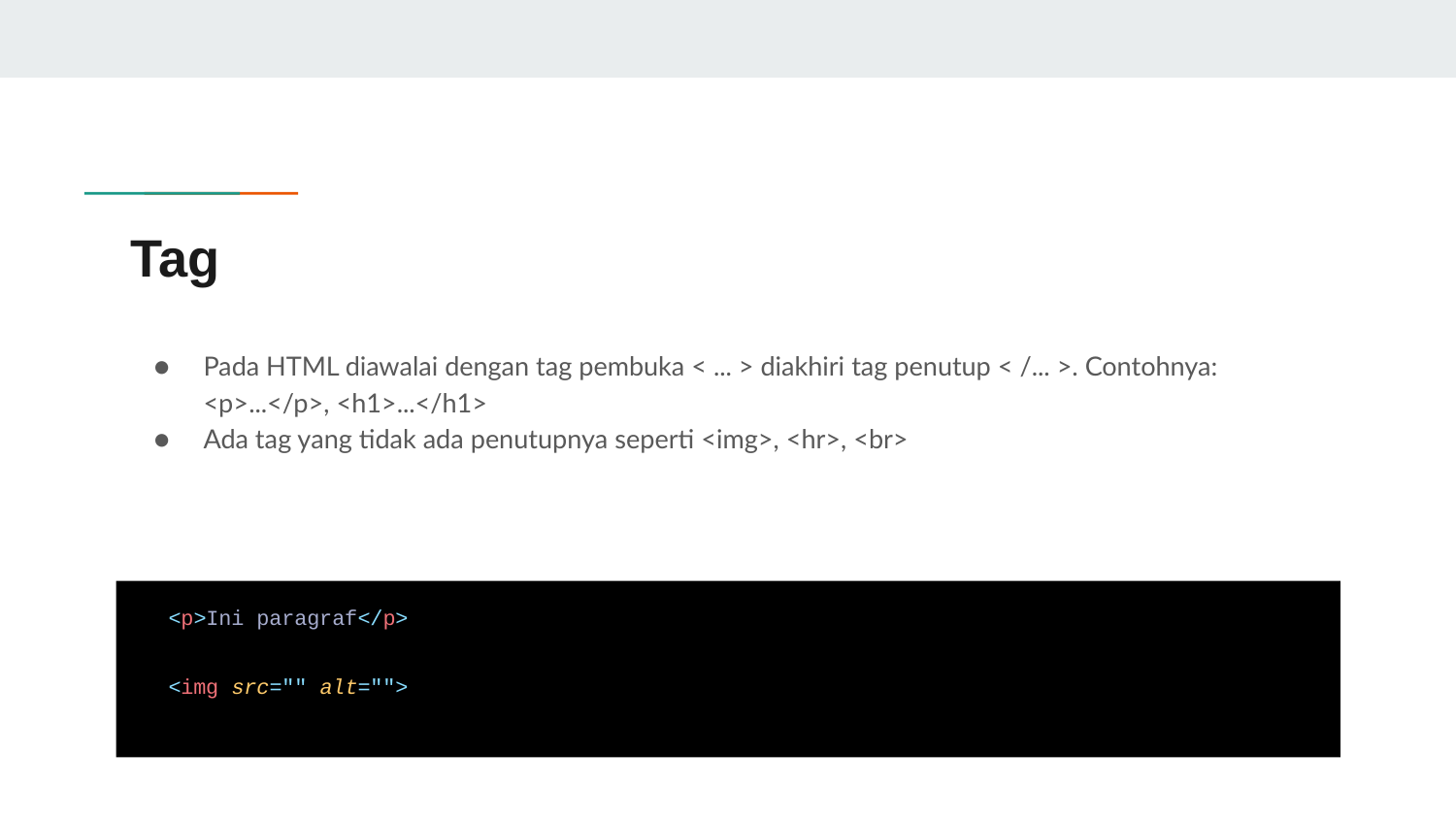

# Tag
Pada HTML diawalai dengan tag pembuka < ... > diakhiri tag penutup < /... >. Contohnya: <p>...</p>, <h1>...</h1>
Ada tag yang tidak ada penutupnya seperti <img>, <hr>, <br>

   <p>Ini paragraf</p>

   <img src="" alt="">